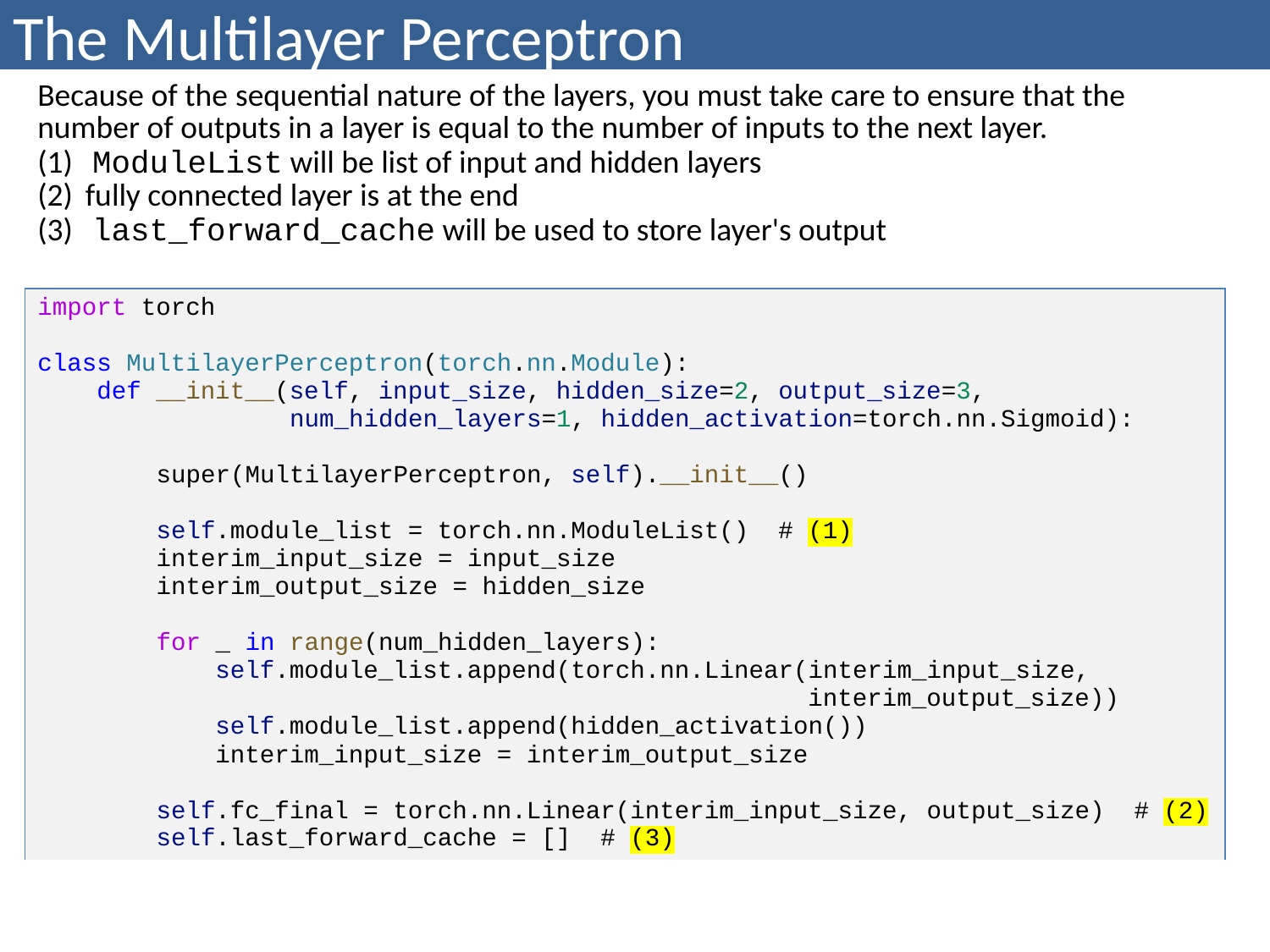

# The Multilayer Perceptron
| Because of the sequential nature of the layers, you must take care to ensure that the number of outputs in a layer is equal to the number of inputs to the next layer. ModuleList will be list of input and hidden layers fully connected layer is at the end last\_forward\_cache will be used to store layer's output |
| --- |
| import torch class MultilayerPerceptron(torch.nn.Module): def \_\_init\_\_(self, input\_size, hidden\_size=2, output\_size=3, num\_hidden\_layers=1, hidden\_activation=torch.nn.Sigmoid): super(MultilayerPerceptron, self).\_\_init\_\_() self.module\_list = torch.nn.ModuleList() # (1) interim\_input\_size = input\_size interim\_output\_size = hidden\_size for \_ in range(num\_hidden\_layers): self.module\_list.append(torch.nn.Linear(interim\_input\_size, interim\_output\_size)) self.module\_list.append(hidden\_activation()) interim\_input\_size = interim\_output\_size self.fc\_final = torch.nn.Linear(interim\_input\_size, output\_size) # (2) self.last\_forward\_cache = [] # (3) |